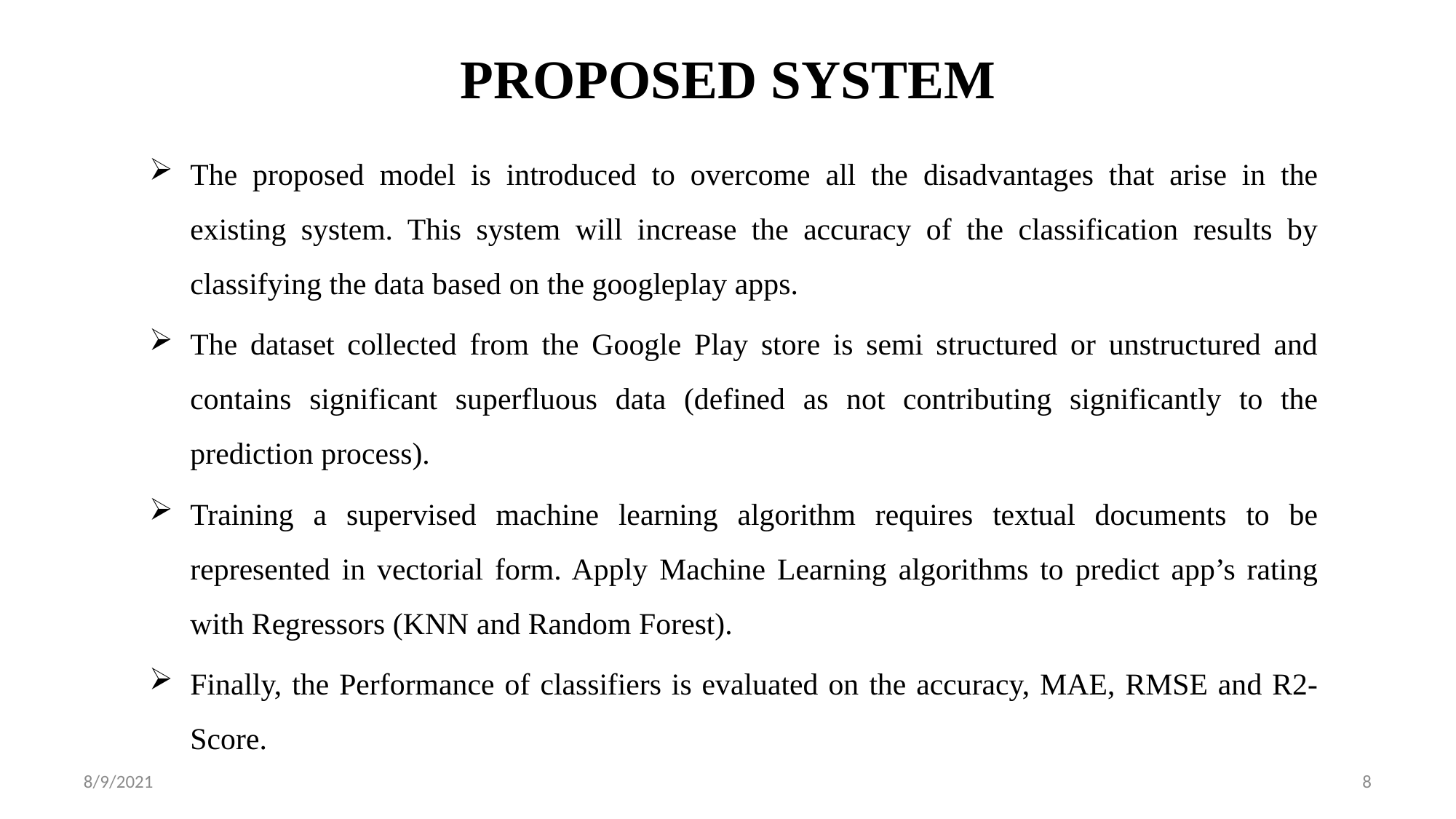

# PROPOSED SYSTEM
The proposed model is introduced to overcome all the disadvantages that arise in the existing system. This system will increase the accuracy of the classification results by classifying the data based on the googleplay apps.
The dataset collected from the Google Play store is semi structured or unstructured and contains significant superfluous data (defined as not contributing significantly to the prediction process).
Training a supervised machine learning algorithm requires textual documents to be represented in vectorial form. Apply Machine Learning algorithms to predict app’s rating with Regressors (KNN and Random Forest).
Finally, the Performance of classifiers is evaluated on the accuracy, MAE, RMSE and R2-Score.

8/9/2021
8